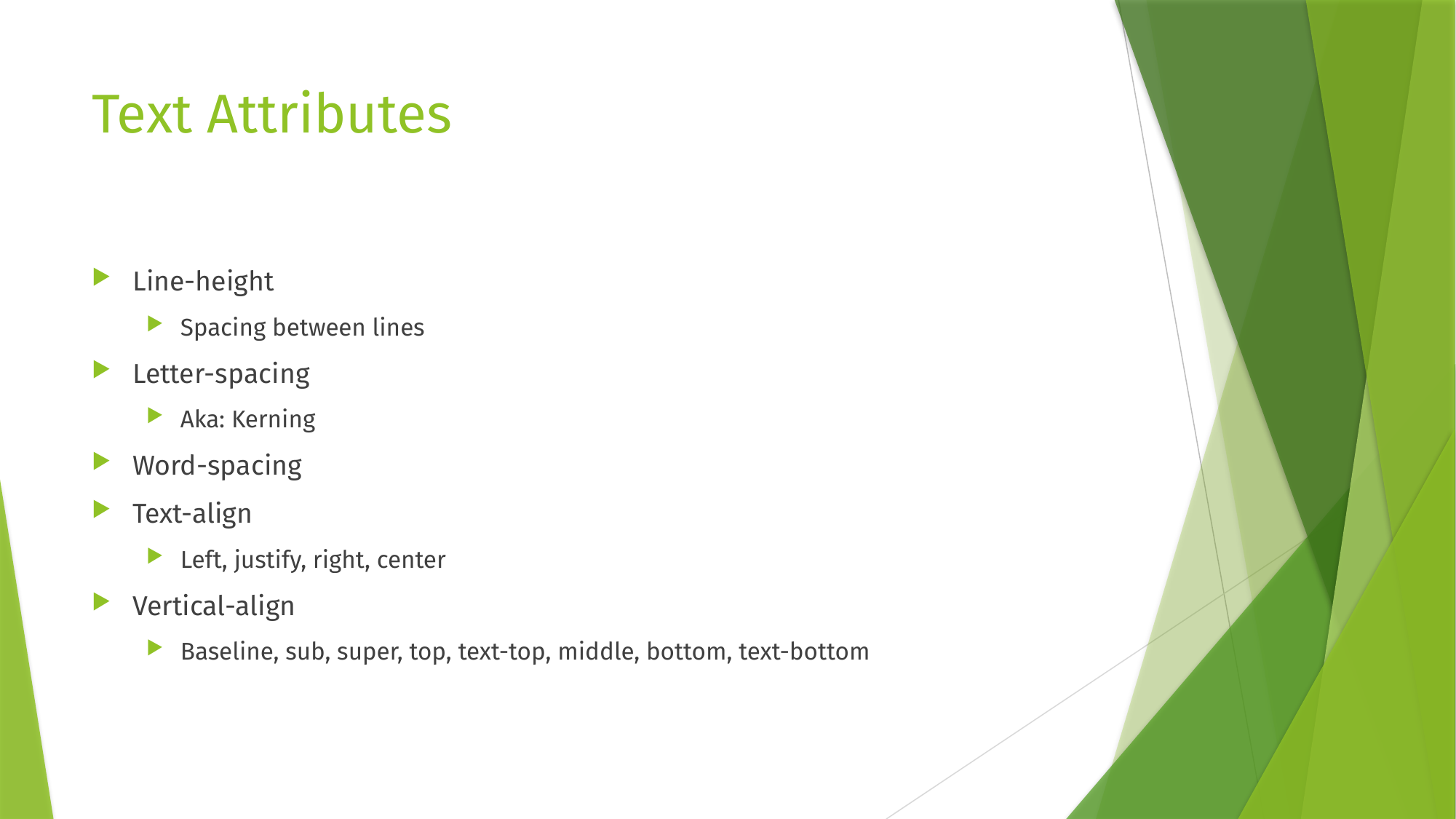

# Text Attributes
Line-height
Spacing between lines
Letter-spacing
Aka: Kerning
Word-spacing
Text-align
Left, justify, right, center
Vertical-align
Baseline, sub, super, top, text-top, middle, bottom, text-bottom